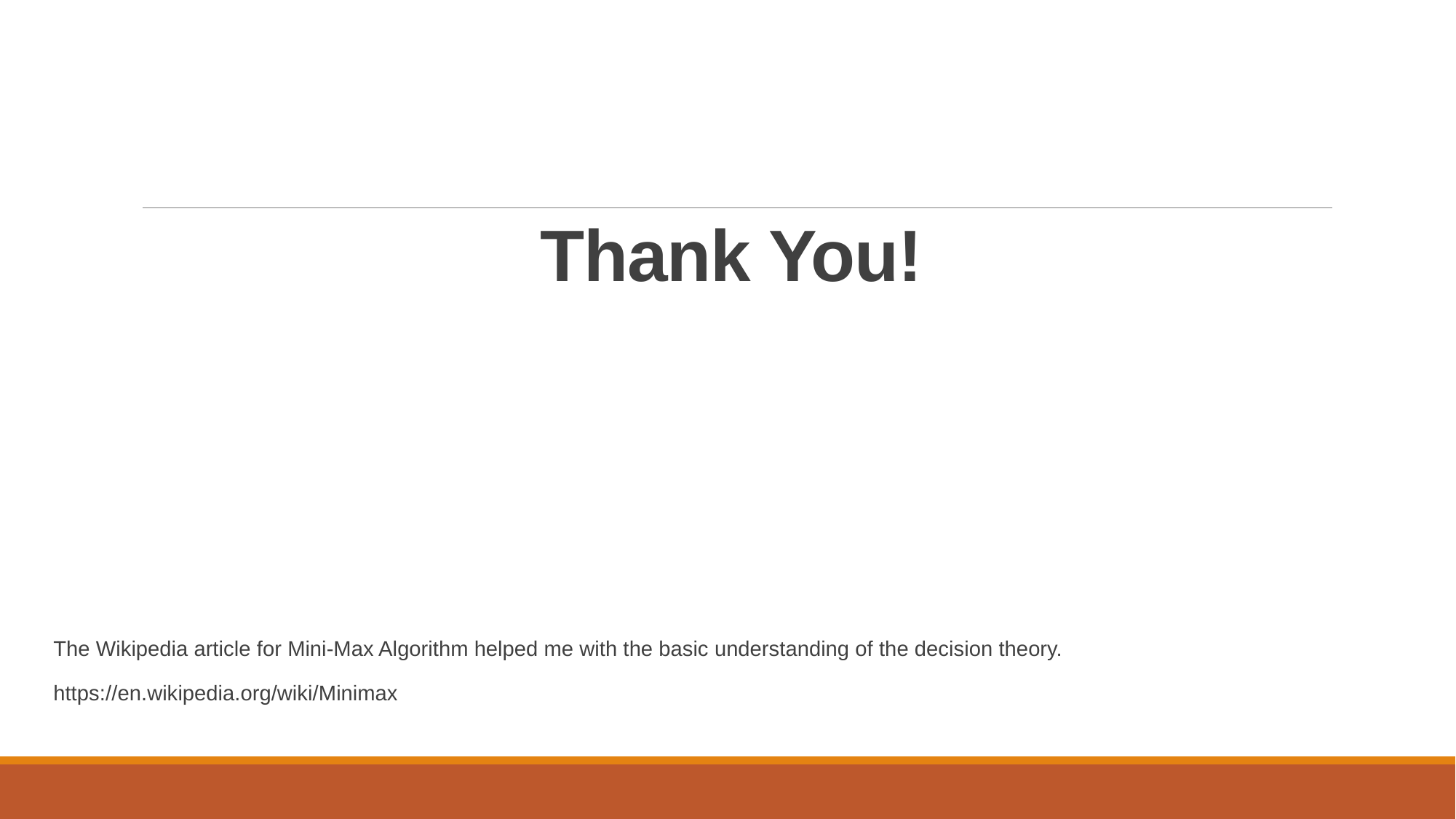

# Thank You!
The Wikipedia article for Mini-Max Algorithm helped me with the basic understanding of the decision theory.
https://en.wikipedia.org/wiki/Minimax